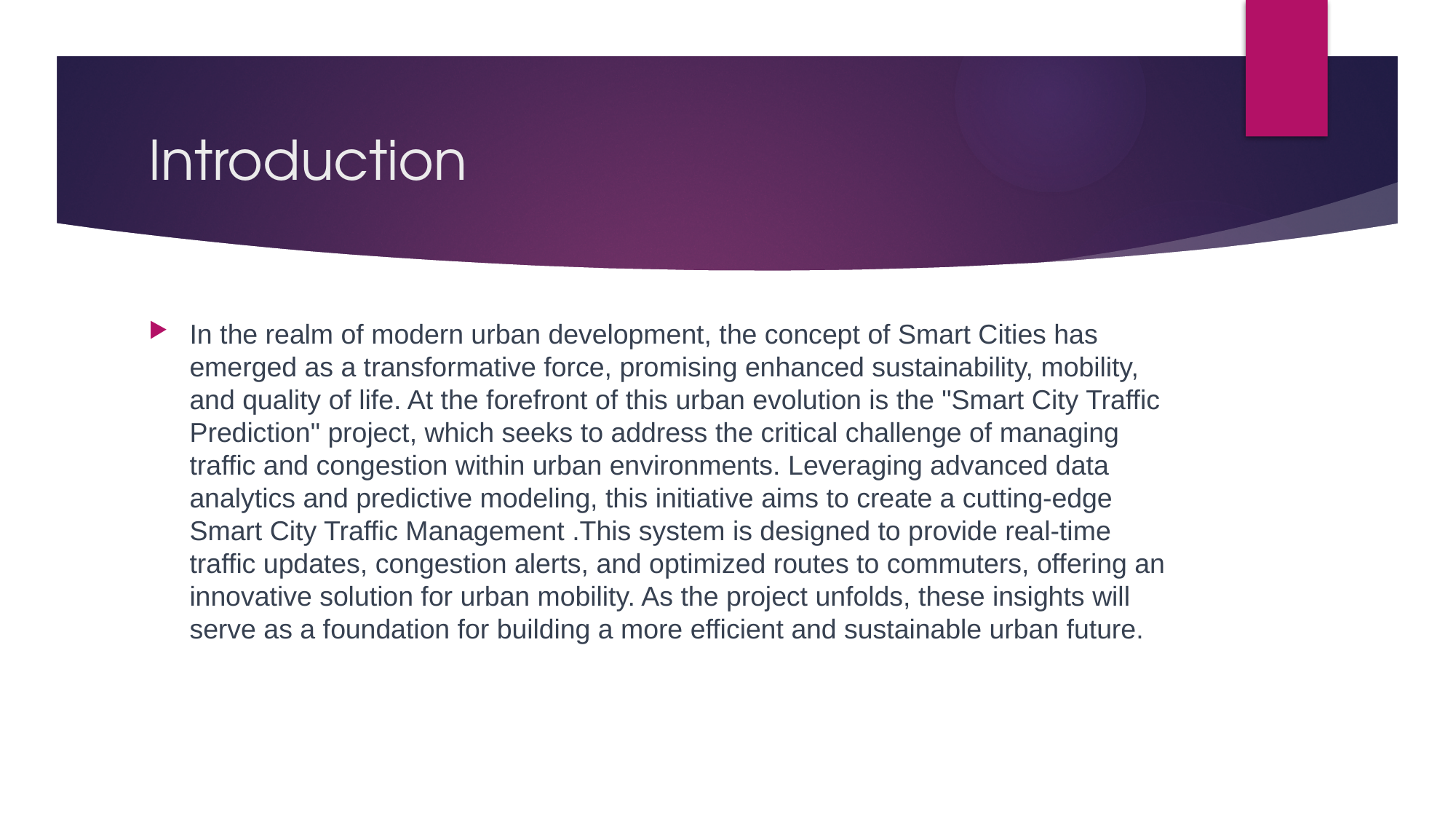

# Introduction
In the realm of modern urban development, the concept of Smart Cities has emerged as a transformative force, promising enhanced sustainability, mobility, and quality of life. At the forefront of this urban evolution is the "Smart City Traffic Prediction" project, which seeks to address the critical challenge of managing traffic and congestion within urban environments. Leveraging advanced data analytics and predictive modeling, this initiative aims to create a cutting-edge Smart City Traffic Management .This system is designed to provide real-time traffic updates, congestion alerts, and optimized routes to commuters, offering an innovative solution for urban mobility. As the project unfolds, these insights will serve as a foundation for building a more efficient and sustainable urban future.